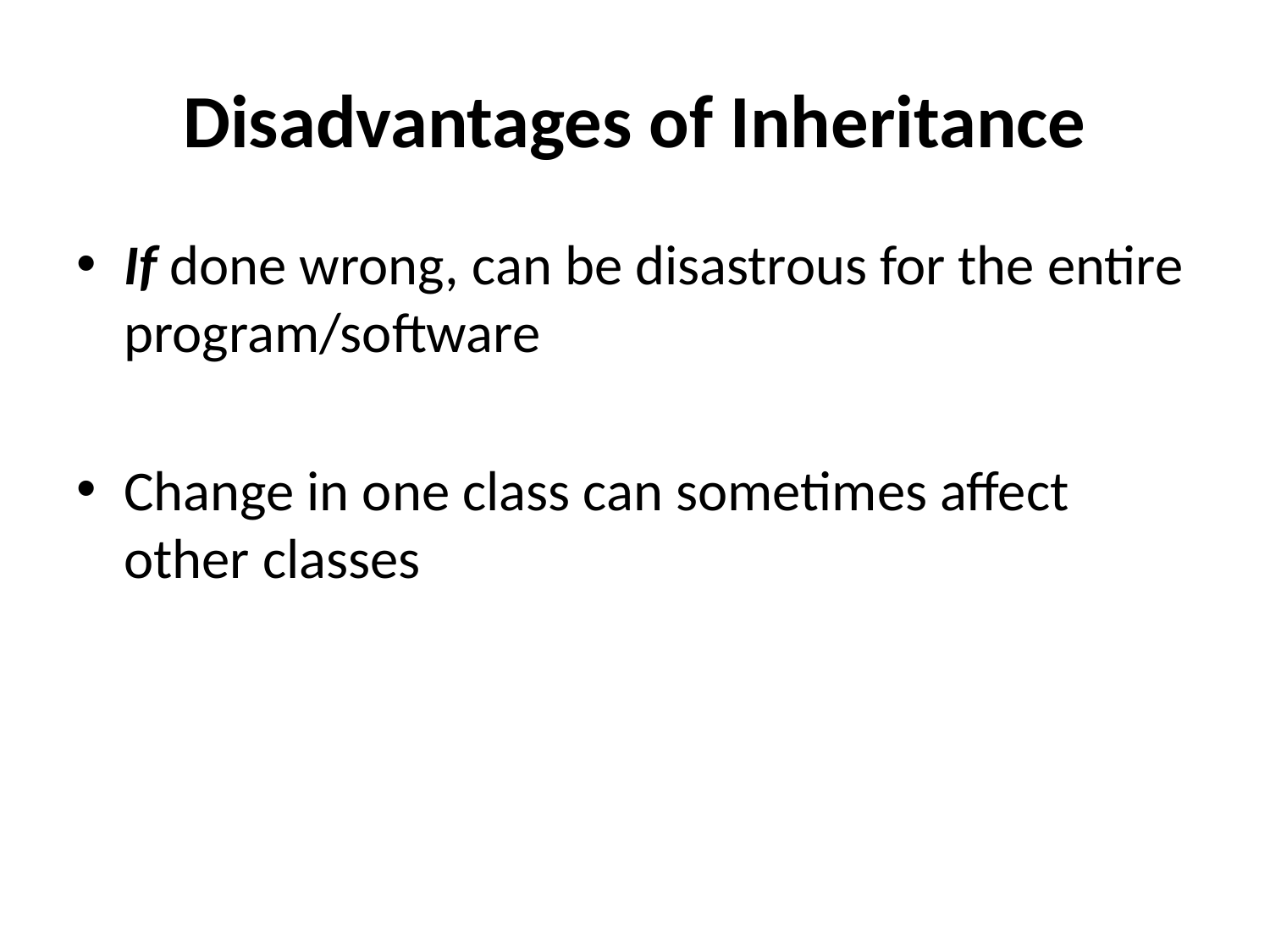

# Disadvantages of Inheritance
If done wrong, can be disastrous for the entire program/software

Change in one class can sometimes affect other classes